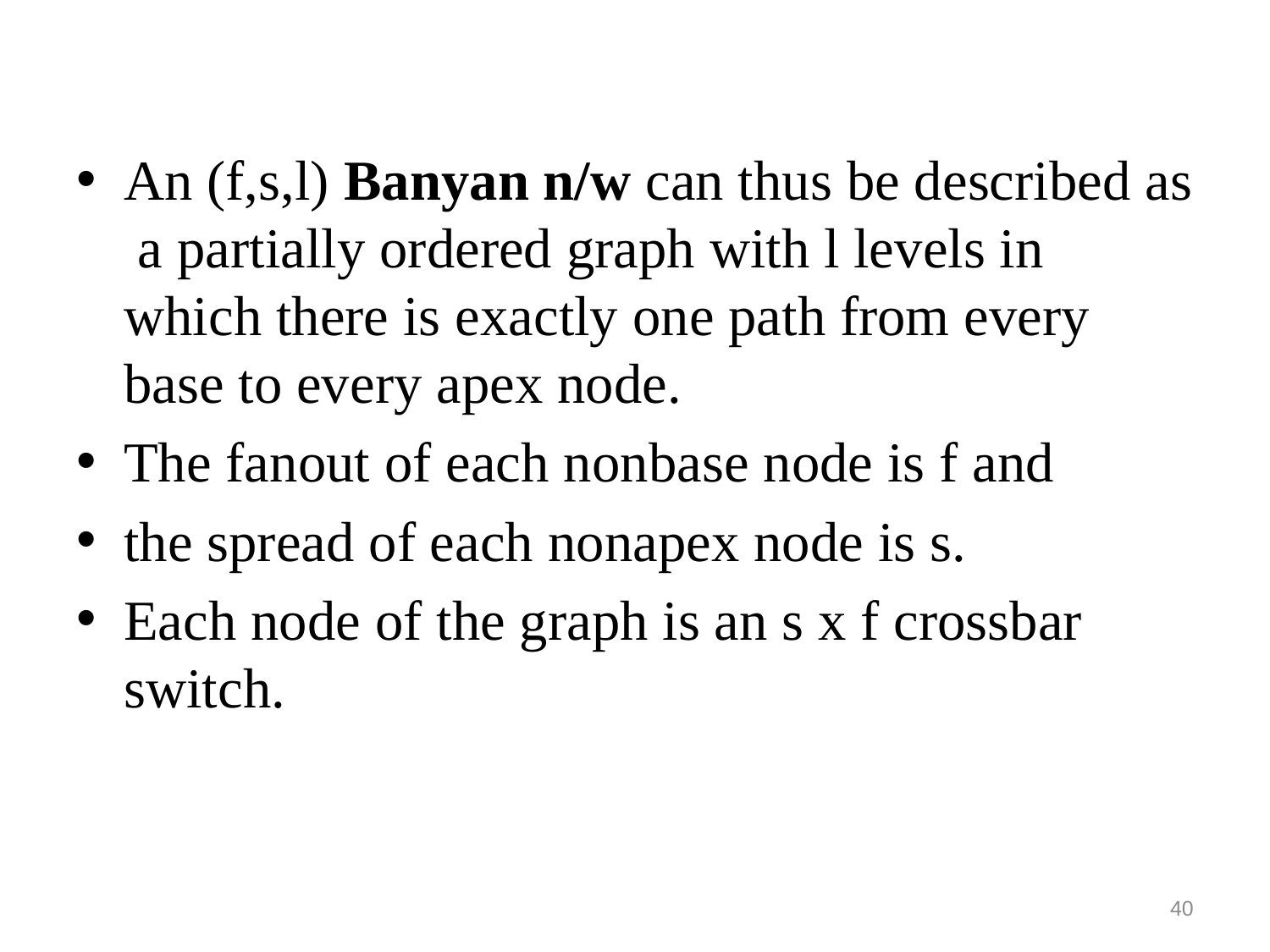

An (f,s,l) Banyan n/w can thus be described as  a partially ordered graph with l levels in which there is exactly one path from every base to every apex node.
The fanout of each nonbase node is f and
the spread of each nonapex node is s.
Each node of the graph is an s x f crossbar switch.

40